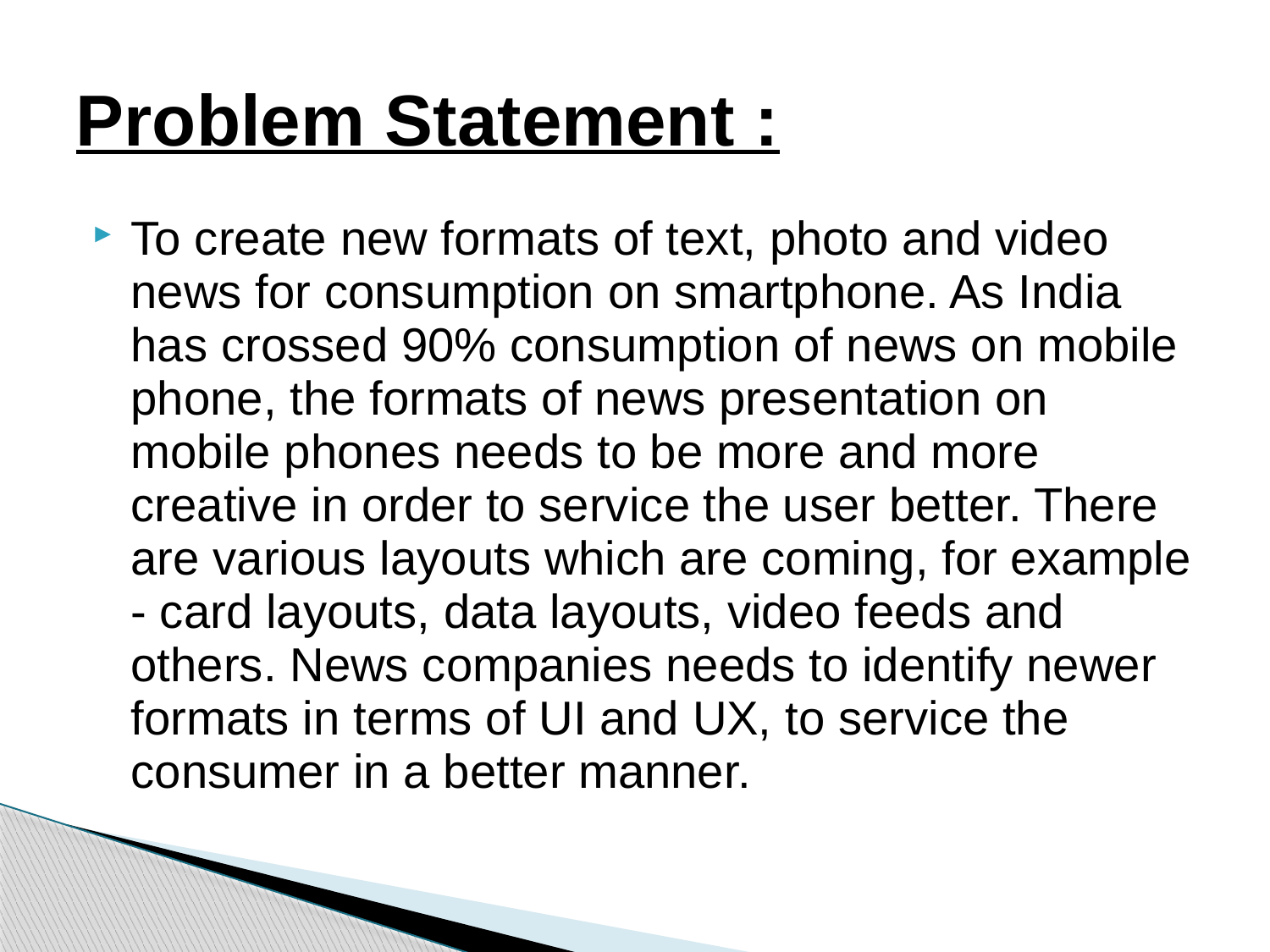

# Problem Statement :
To create new formats of text, photo and video news for consumption on smartphone. As India has crossed 90% consumption of news on mobile phone, the formats of news presentation on mobile phones needs to be more and more creative in order to service the user better. There are various layouts which are coming, for example - card layouts, data layouts, video feeds and others. News companies needs to identify newer formats in terms of UI and UX, to service the consumer in a better manner.